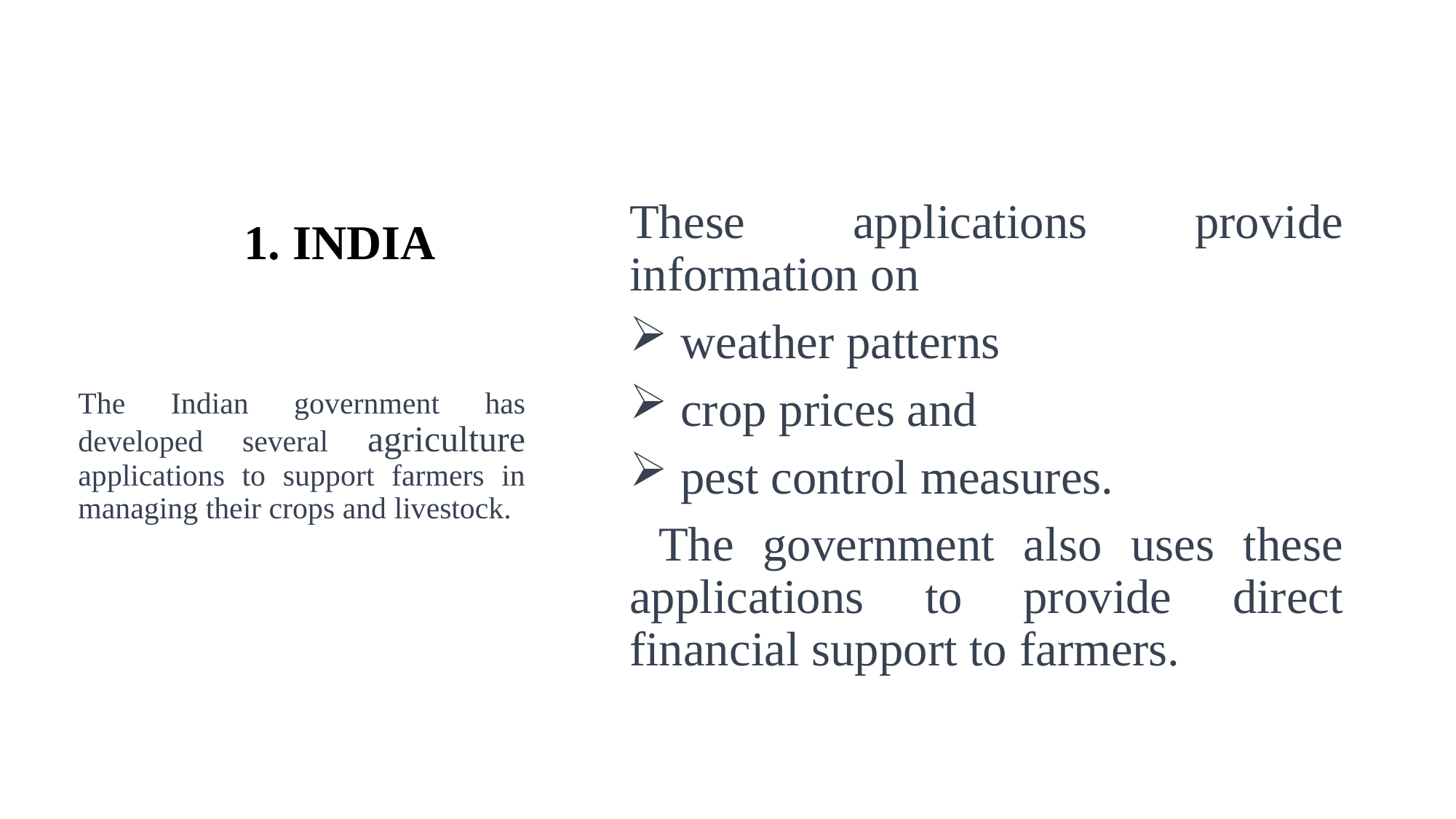

These applications provide information on
 weather patterns
 crop prices and
 pest control measures.
 The government also uses these applications to provide direct financial support to farmers.

# 1. INDIA
The Indian government has developed several agriculture applications to support farmers in managing their crops and livestock.